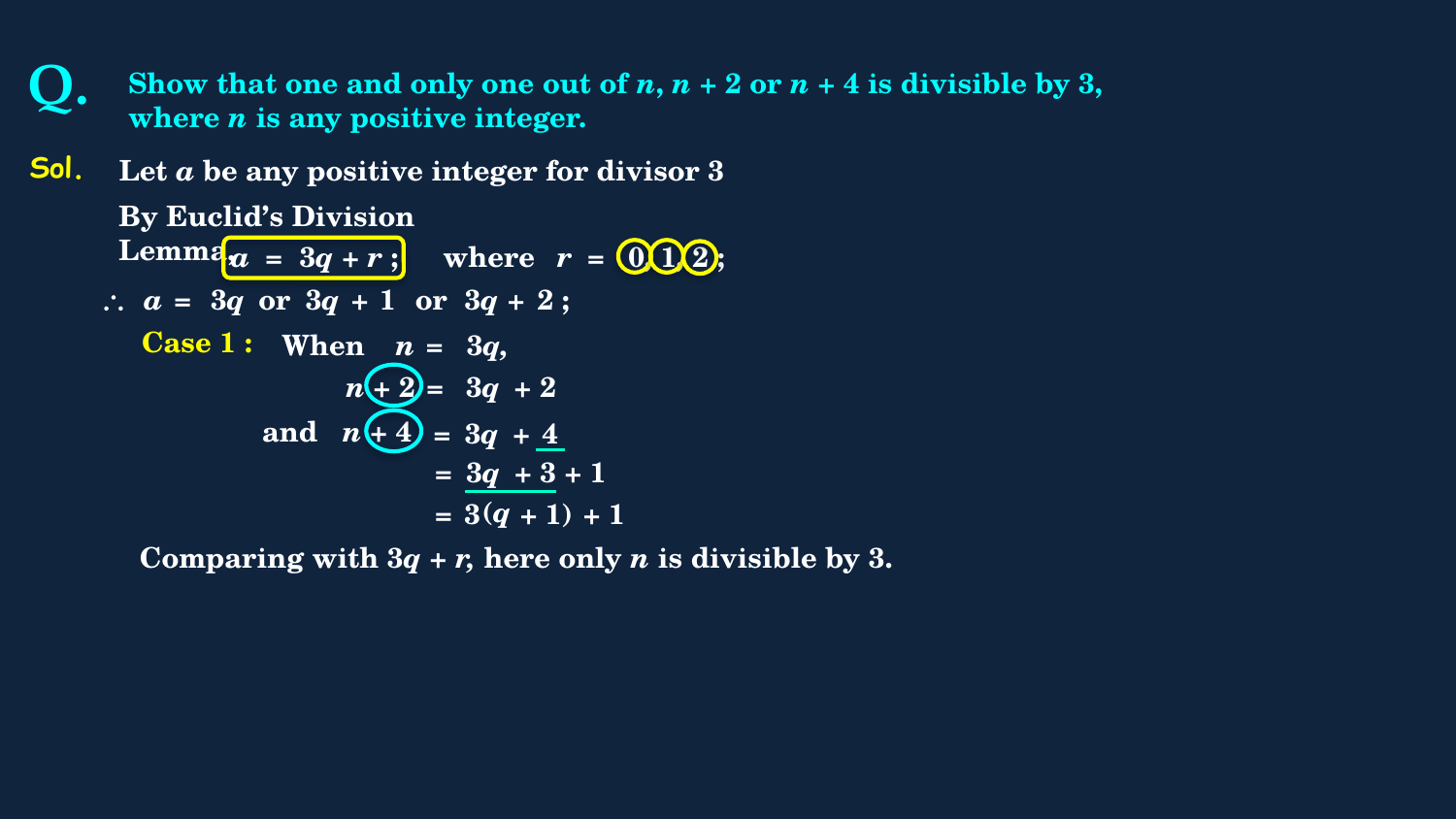

Q.
Show that one and only one out of n, n + 2 or n + 4 is divisible by 3, where n is any positive integer.
Sol.
Let a be any positive integer for divisor 3
By Euclid’s Division Lemma,
a
=
3q + r ;
where
r
=
0, 1, 2 ;

∴
a
=
3q
or
3q
+
1
or
3q
+
2 ;

Case 1 :
When
n
=
3q,
n + 2
=
3q
+
2

and   n + 4
=
3q
+
4

=
3q
+
3 + 1
(q
+
1)
=
3
+ 1
Comparing with 3q + r, here only n is divisible by 3.